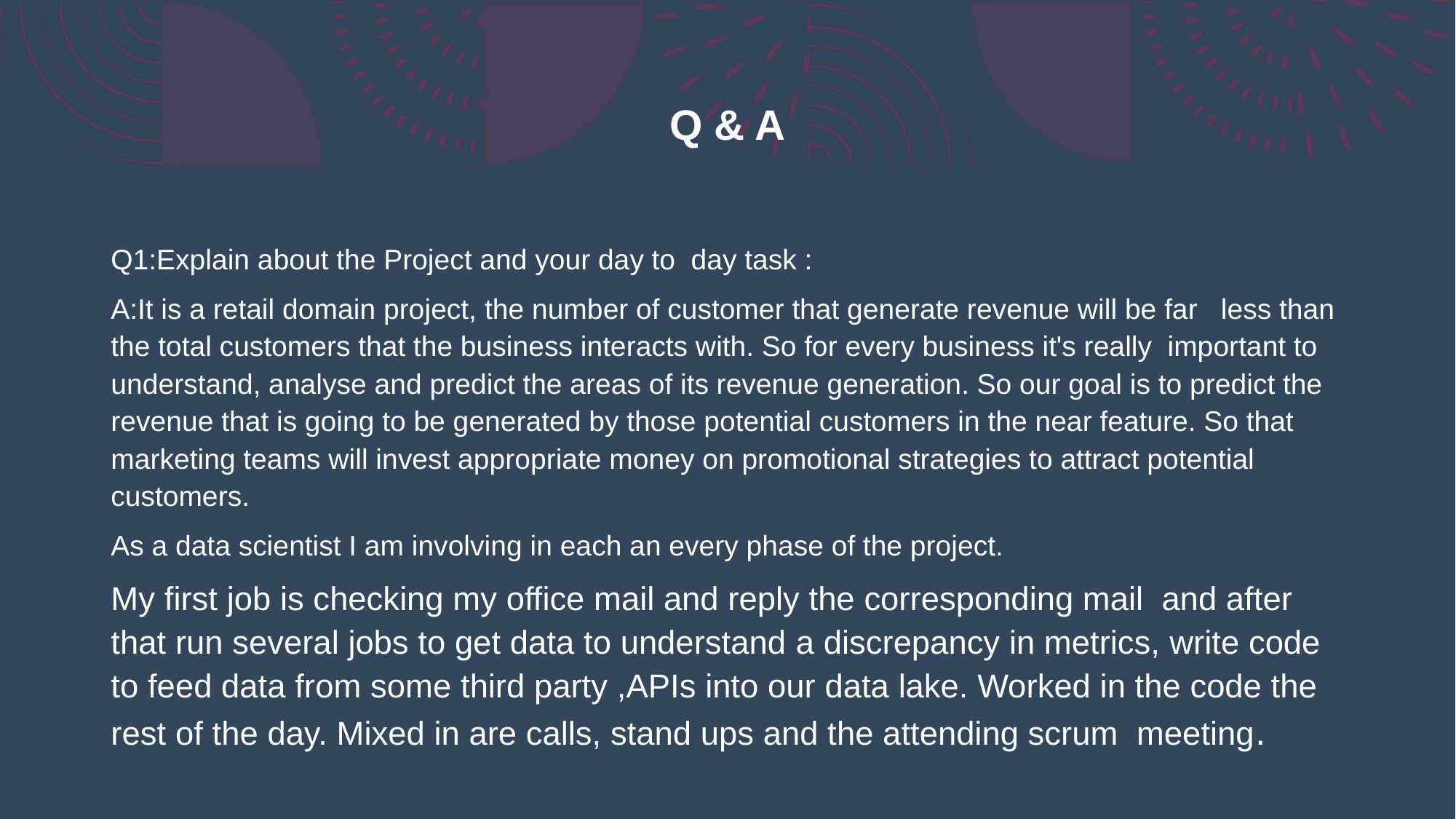

# Q & A
Q1:Explain about the Project and your day to  day task :
A:It is a retail domain project, the number of customer that generate revenue will be far   less than the total customers that the business interacts with. So for every business it's really  important to understand, analyse and predict the areas of its revenue generation. So our goal is to predict the revenue that is going to be generated by those potential customers in the near feature. So that marketing teams will invest appropriate money on promotional strategies to attract potential customers.
As a data scientist I am involving in each an every phase of the project.
My first job is checking my office mail and reply the corresponding mail  and after that run several jobs to get data to understand a discrepancy in metrics, write code to feed data from some third party ,APIs into our data lake. Worked in the code the rest of the day. Mixed in are calls, stand ups and the attending scrum  meeting.